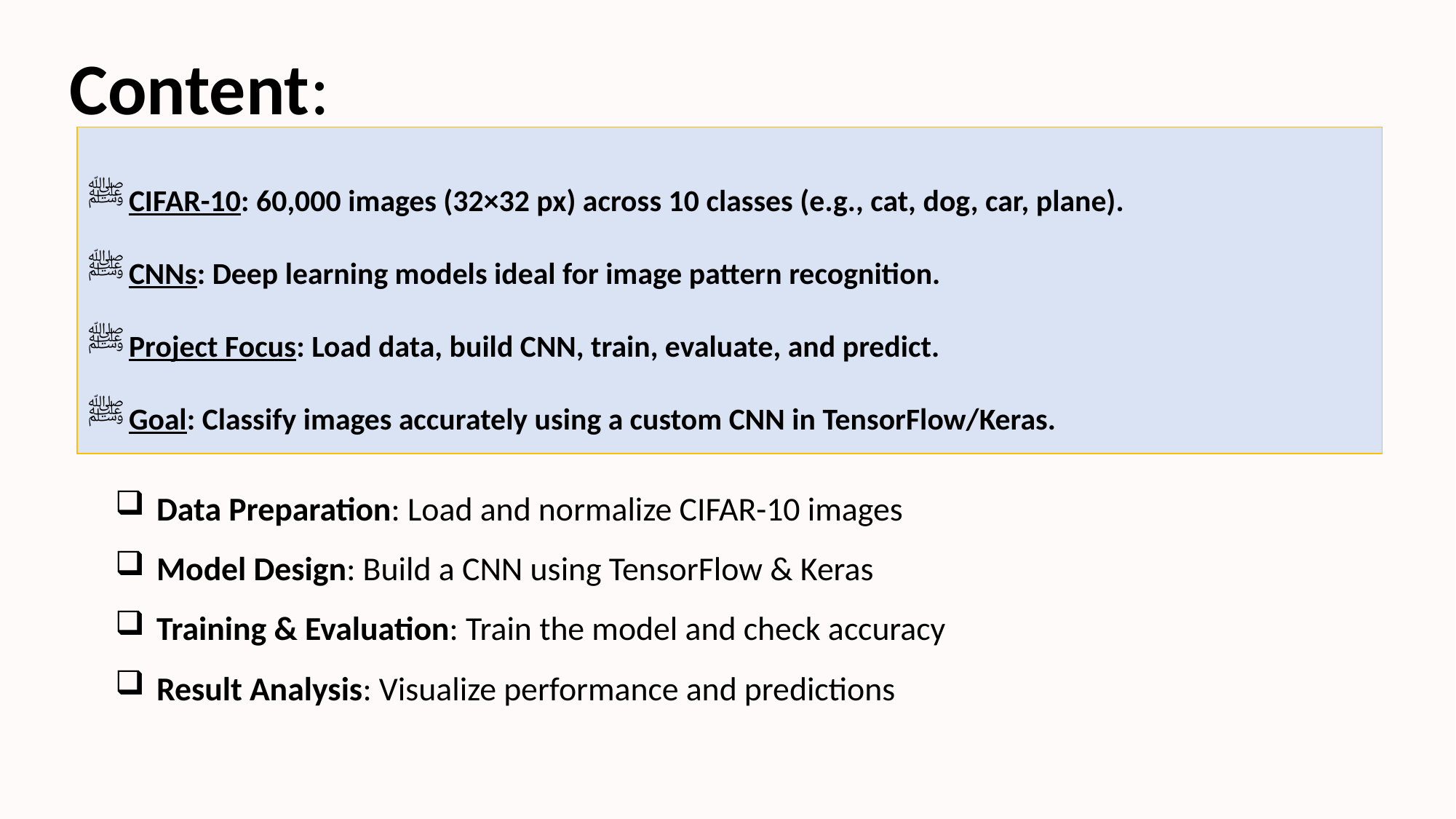

Content:
CIFAR-10: 60,000 images (32×32 px) across 10 classes (e.g., cat, dog, car, plane).
CNNs: Deep learning models ideal for image pattern recognition.
Project Focus: Load data, build CNN, train, evaluate, and predict.
Goal: Classify images accurately using a custom CNN in TensorFlow/Keras.
 Data Preparation: Load and normalize CIFAR-10 images
 Model Design: Build a CNN using TensorFlow & Keras
 Training & Evaluation: Train the model and check accuracy
 Result Analysis: Visualize performance and predictions